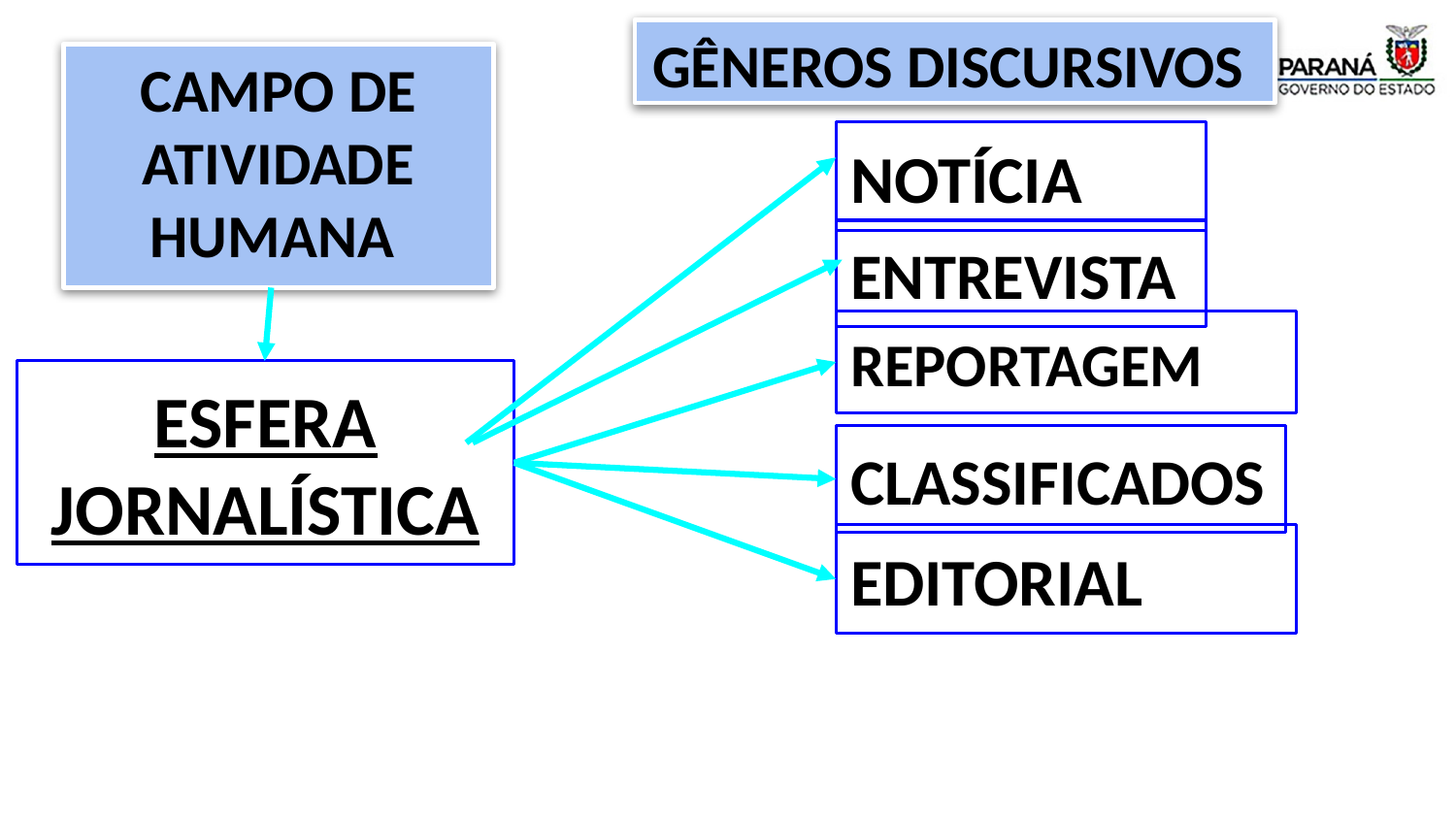

GÊNEROS DISCURSIVOS
CAMPO DE ATIVIDADE HUMANA
NOTÍCIA
ENTREVISTA
REPORTAGEM
ESFERA JORNALÍSTICA
CLASSIFICADOS
EDITORIAL